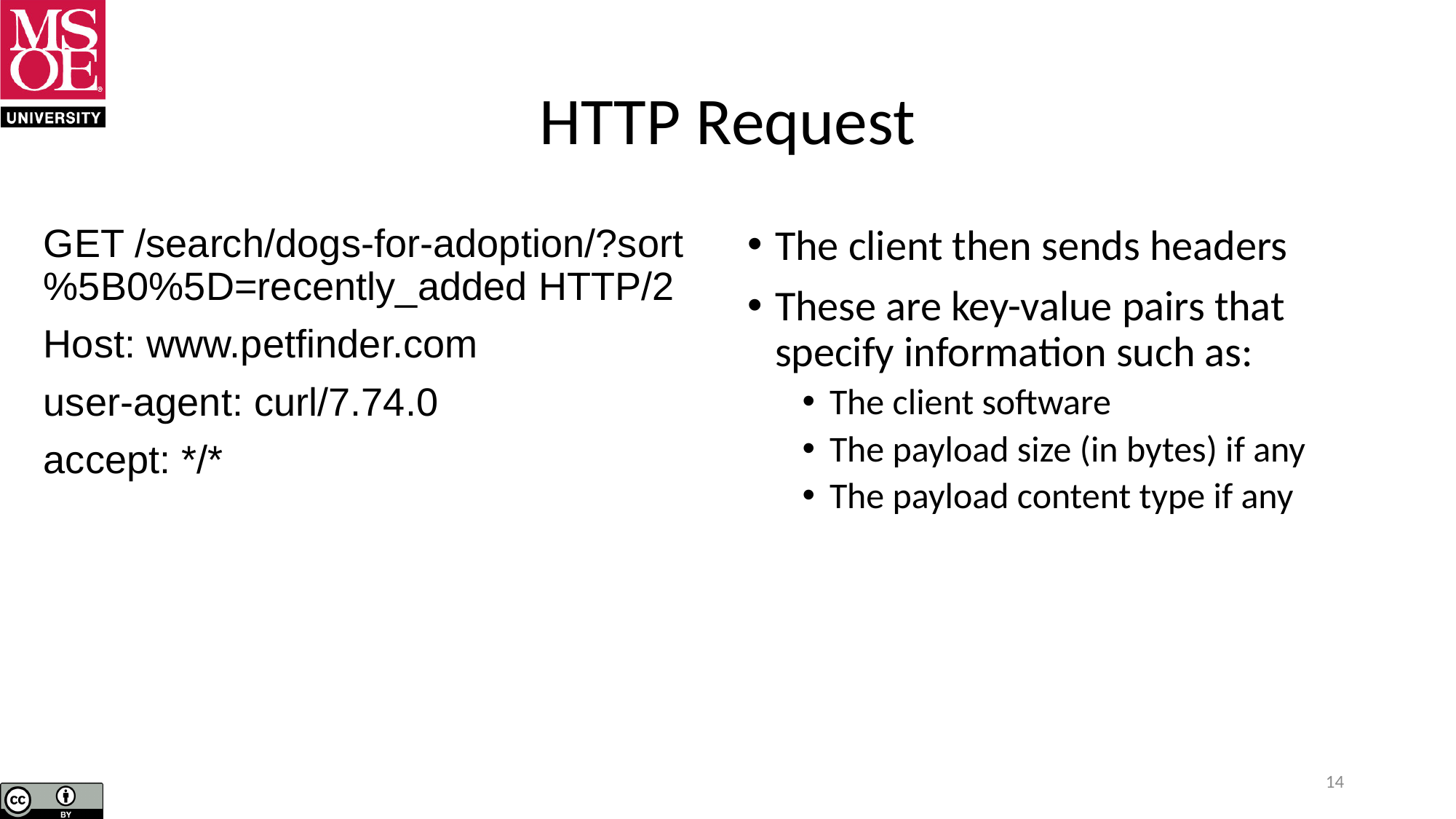

# HTTP Request
GET /search/dogs-for-adoption/?sort%5B0%5D=recently_added HTTP/2
Host: www.petfinder.com
user-agent: curl/7.74.0
accept: */*
The client then sends headers
These are key-value pairs that specify information such as:
The client software
The payload size (in bytes) if any
The payload content type if any

14